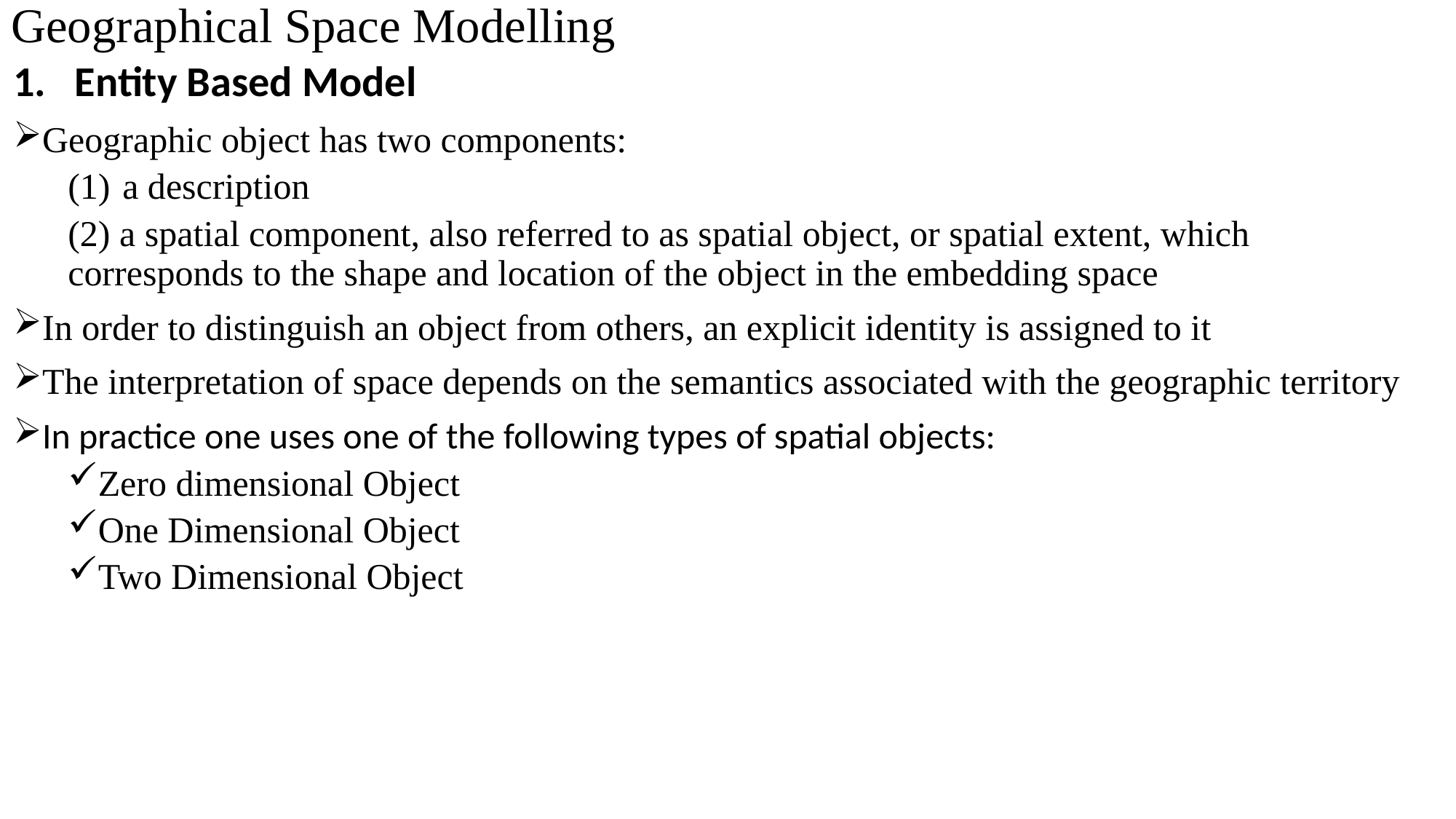

# Geographical Space Modelling
Entity Based Model
Geographic object has two components:
a description
(2) a spatial component, also referred to as spatial object, or spatial extent, which corresponds to the shape and location of the object in the embedding space
In order to distinguish an object from others, an explicit identity is assigned to it
The interpretation of space depends on the semantics associated with the geographic territory
In practice one uses one of the following types of spatial objects:
Zero dimensional Object
One Dimensional Object
Two Dimensional Object